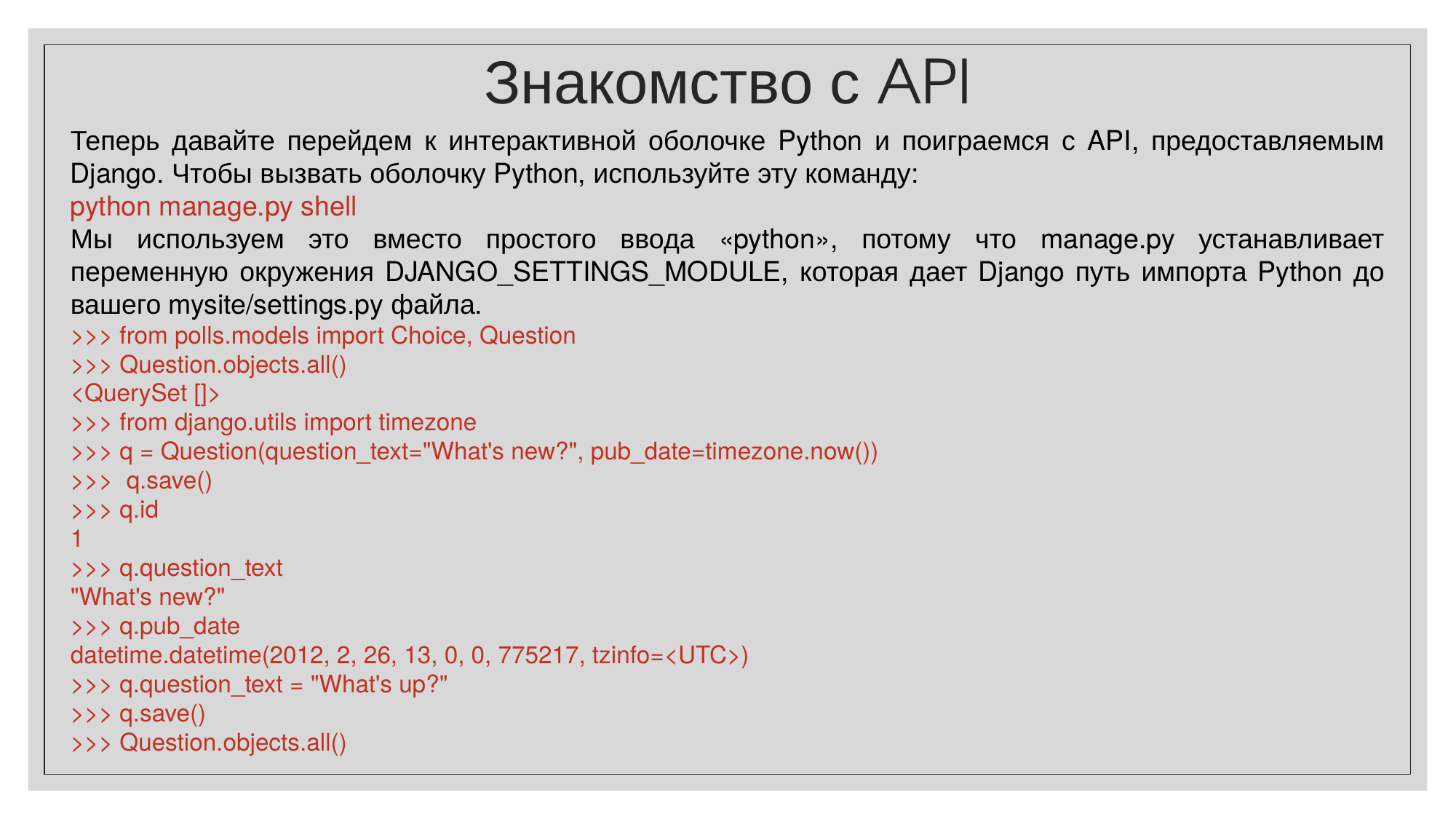

Знакомство с API
Теперь давайте перейдем к интерактивной оболочке Python и поиграемся с API, предоставляемым Django. Чтобы вызвать оболочку Python, используйте эту команду:
python manage.py shell
Мы используем это вместо простого ввода «python», потому что manage.py устанавливает переменную окружения DJANGO_SETTINGS_MODULE, которая дает Django путь импорта Python до вашего mysite/settings.py файла.
>>> from polls.models import Choice, Question
>>> Question.objects.all()
<QuerySet []>
>>> from django.utils import timezone
>>> q = Question(question_text="What's new?", pub_date=timezone.now())
>>>  q.save()
>>> q.id
1
>>> q.question_text
"What's new?"
>>> q.pub_date
datetime.datetime(2012, 2, 26, 13, 0, 0, 775217, tzinfo=<UTC>)
>>> q.question_text = "What's up?"
>>> q.save()
>>> Question.objects.all()